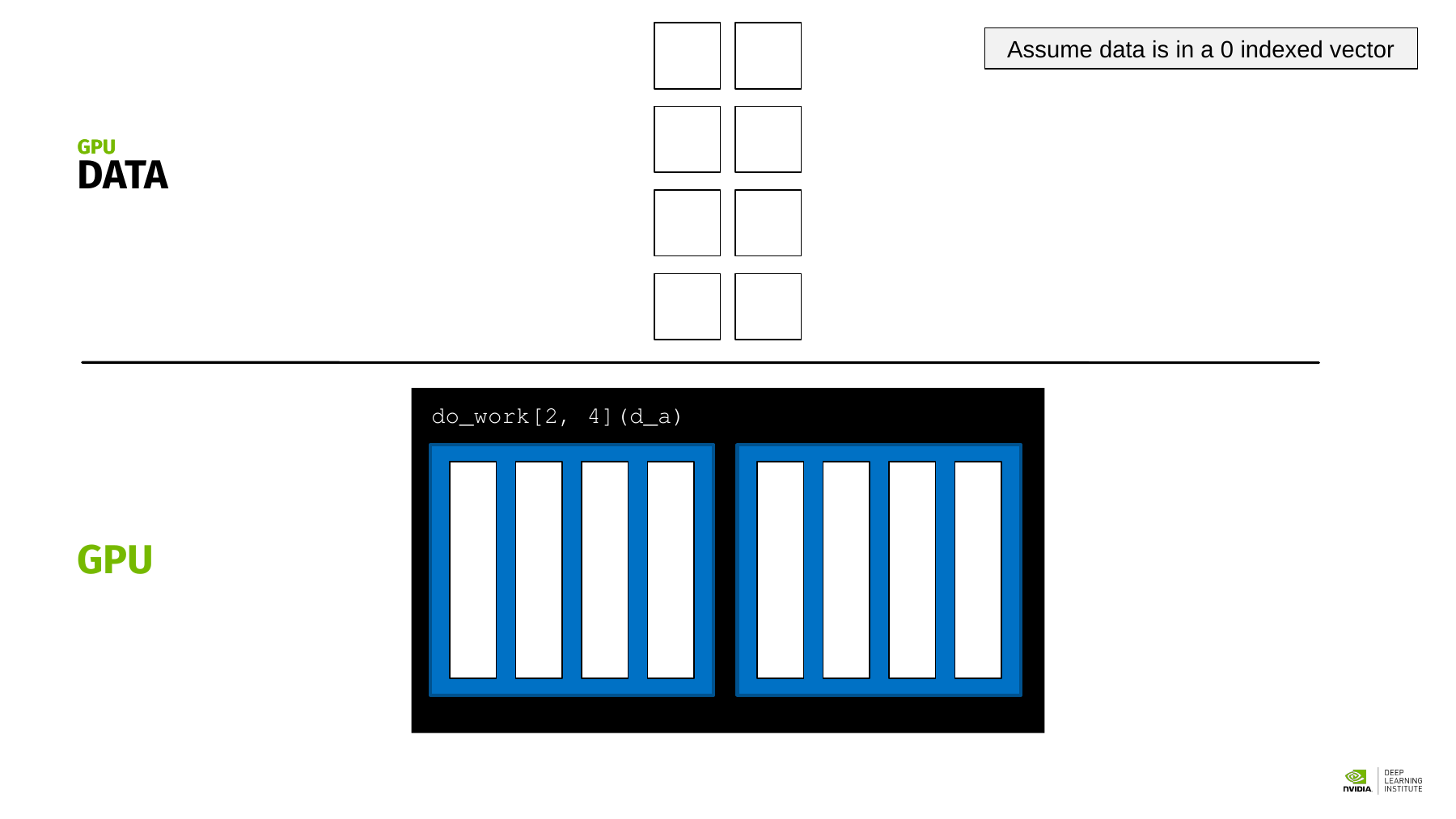

Assume data is in a 0 indexed vector
GPU
GPU
DATA

do_work[2, 4](d_a)

GPU